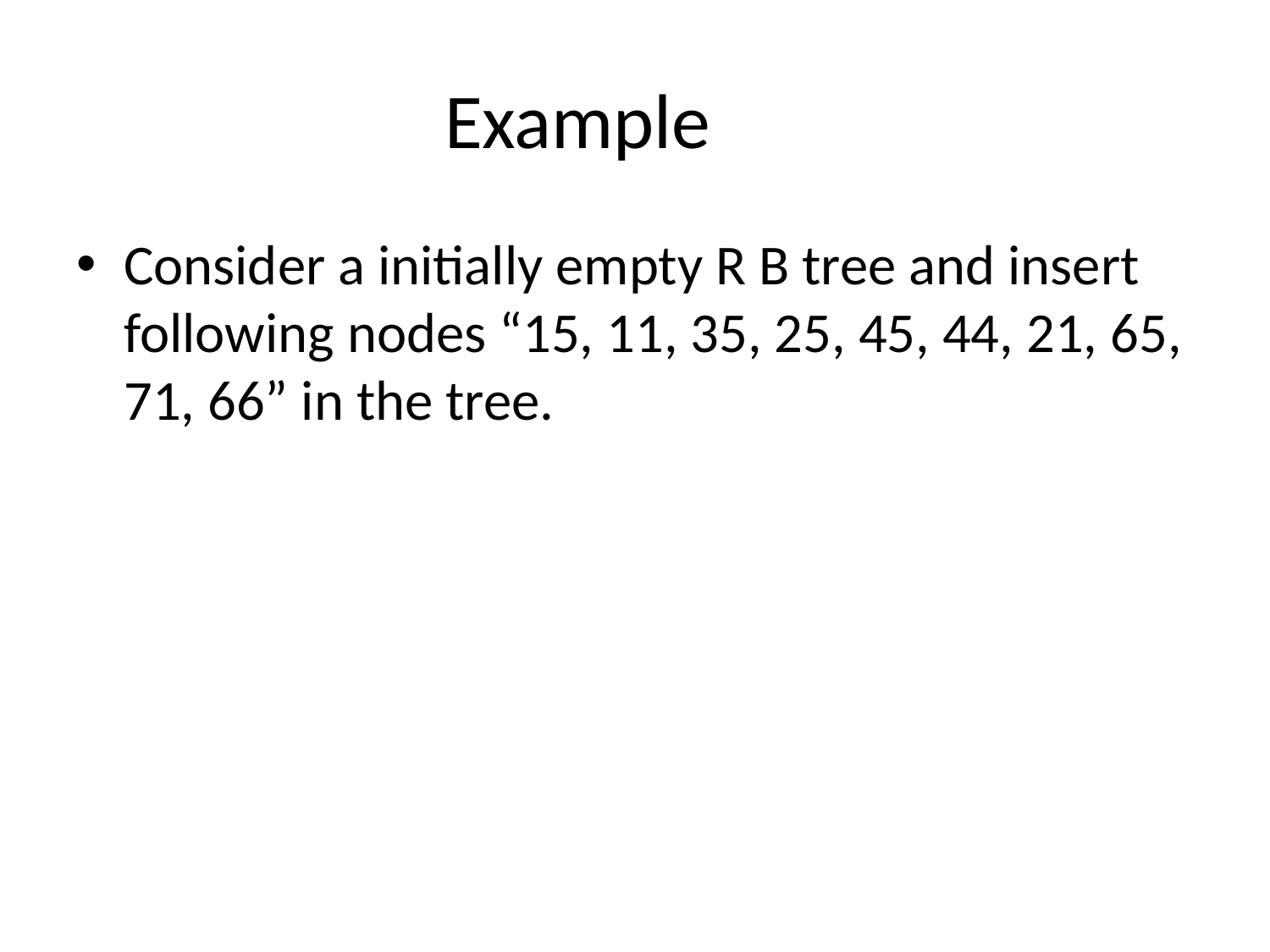

# Example
Consider a initially empty R B tree and insert following nodes “15, 11, 35, 25, 45, 44, 21, 65, 71, 66” in the tree.